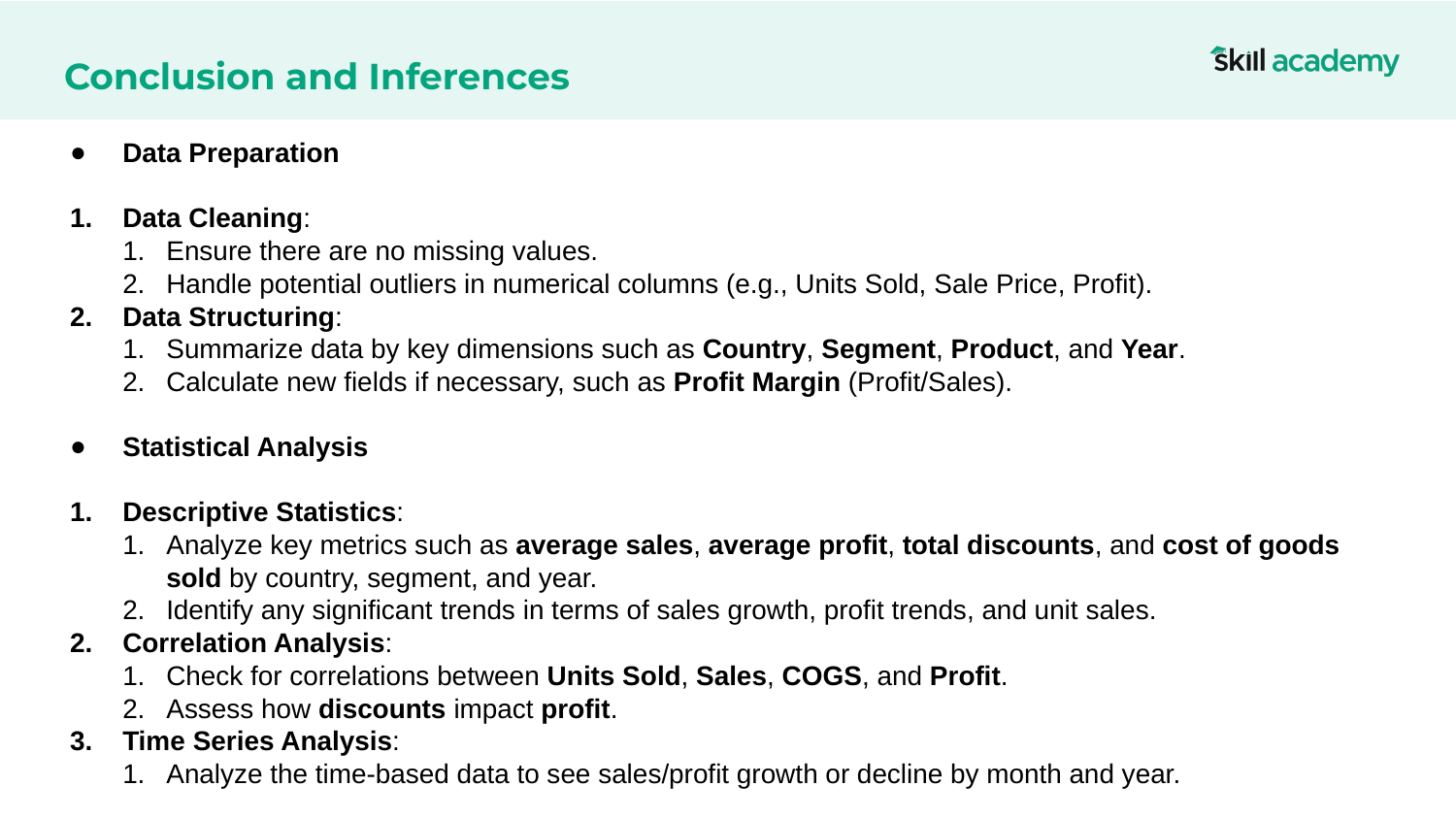

# Conclusion and Inferences
Data Preparation

Data Cleaning:
Ensure there are no missing values.
Handle potential outliers in numerical columns (e.g., Units Sold, Sale Price, Profit).
Data Structuring:
Summarize data by key dimensions such as Country, Segment, Product, and Year.
Calculate new fields if necessary, such as Profit Margin (Profit/Sales).

Statistical Analysis

Descriptive Statistics:
Analyze key metrics such as average sales, average profit, total discounts, and cost of goods sold by country, segment, and year.
Identify any significant trends in terms of sales growth, profit trends, and unit sales.
Correlation Analysis:
Check for correlations between Units Sold, Sales, COGS, and Profit.
Assess how discounts impact profit.
Time Series Analysis:
Analyze the time-based data to see sales/profit growth or decline by month and year.